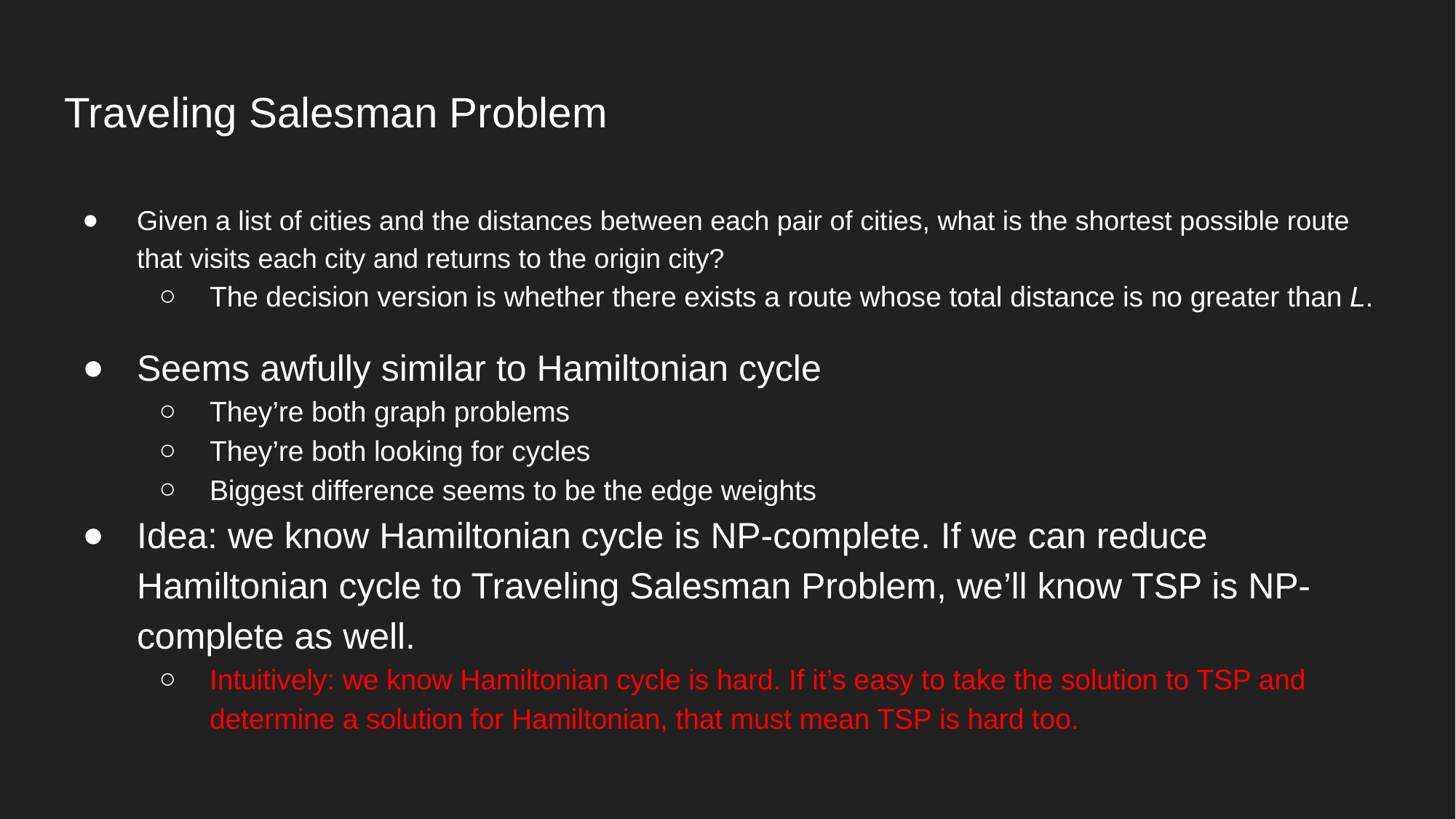

# Traveling Salesman Problem
Given a list of cities and the distances between each pair of cities, what is the shortest possible route that visits each city and returns to the origin city?
The decision version is whether there exists a route whose total distance is no greater than L.
Seems awfully similar to Hamiltonian cycle
They’re both graph problems
They’re both looking for cycles
Biggest difference seems to be the edge weights
Idea: we know Hamiltonian cycle is NP-complete. If we can reduce Hamiltonian cycle to Traveling Salesman Problem, we’ll know TSP is NP-complete as well.
Intuitively: we know Hamiltonian cycle is hard. If it’s easy to take the solution to TSP and determine a solution for Hamiltonian, that must mean TSP is hard too.